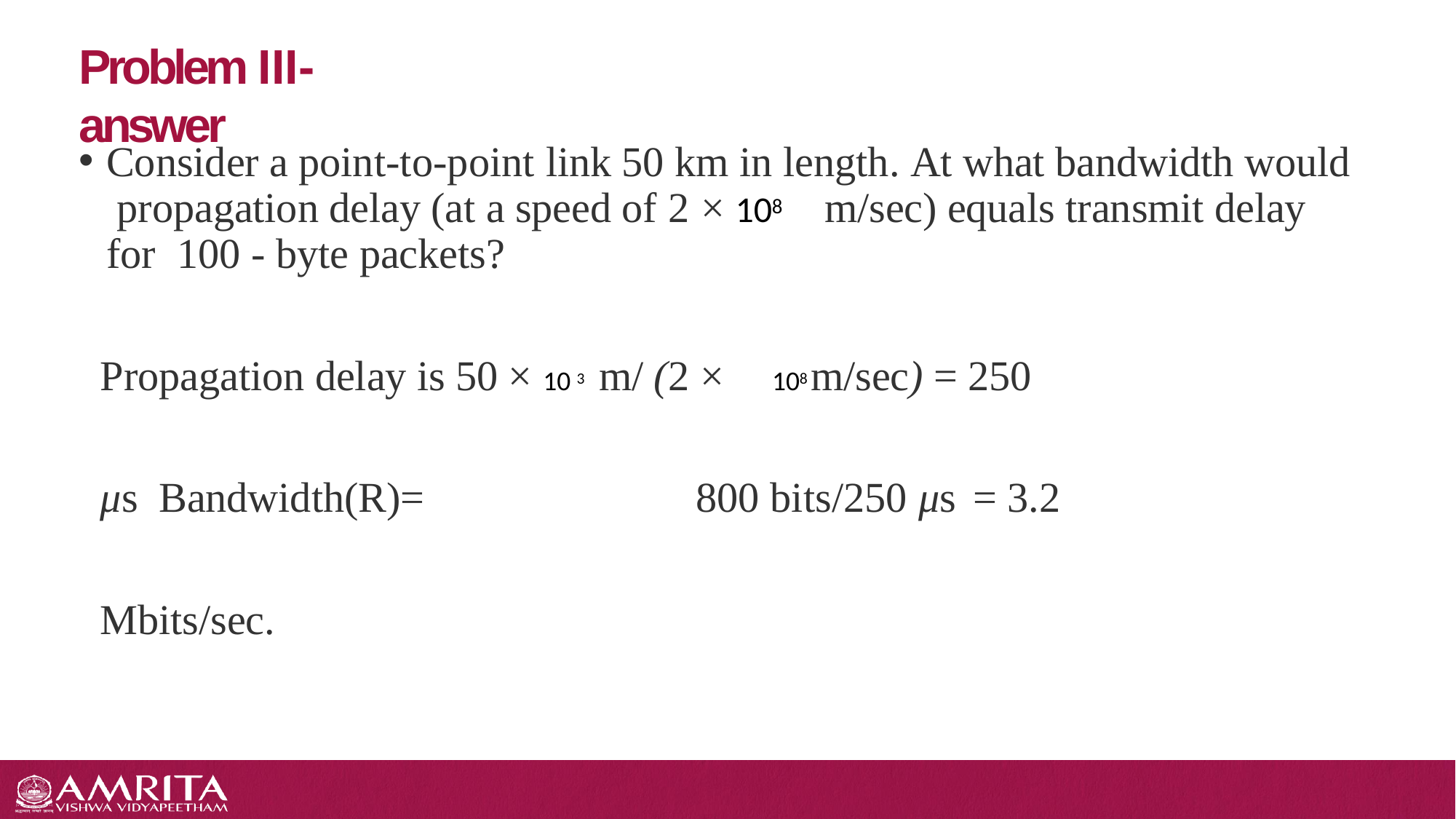

# Problem III- answer
Consider a point-to-point link 50 km in length. At what bandwidth would  propagation delay (at a speed of 2 × 108	m/sec) equals transmit delay for  100 - byte packets?
Propagation delay is 50 × 10 3    m/ (2 ×	108 m/sec) = 250 μs  Bandwidth(R)=	800 bits/250 μs	= 3.2 Mbits/sec.